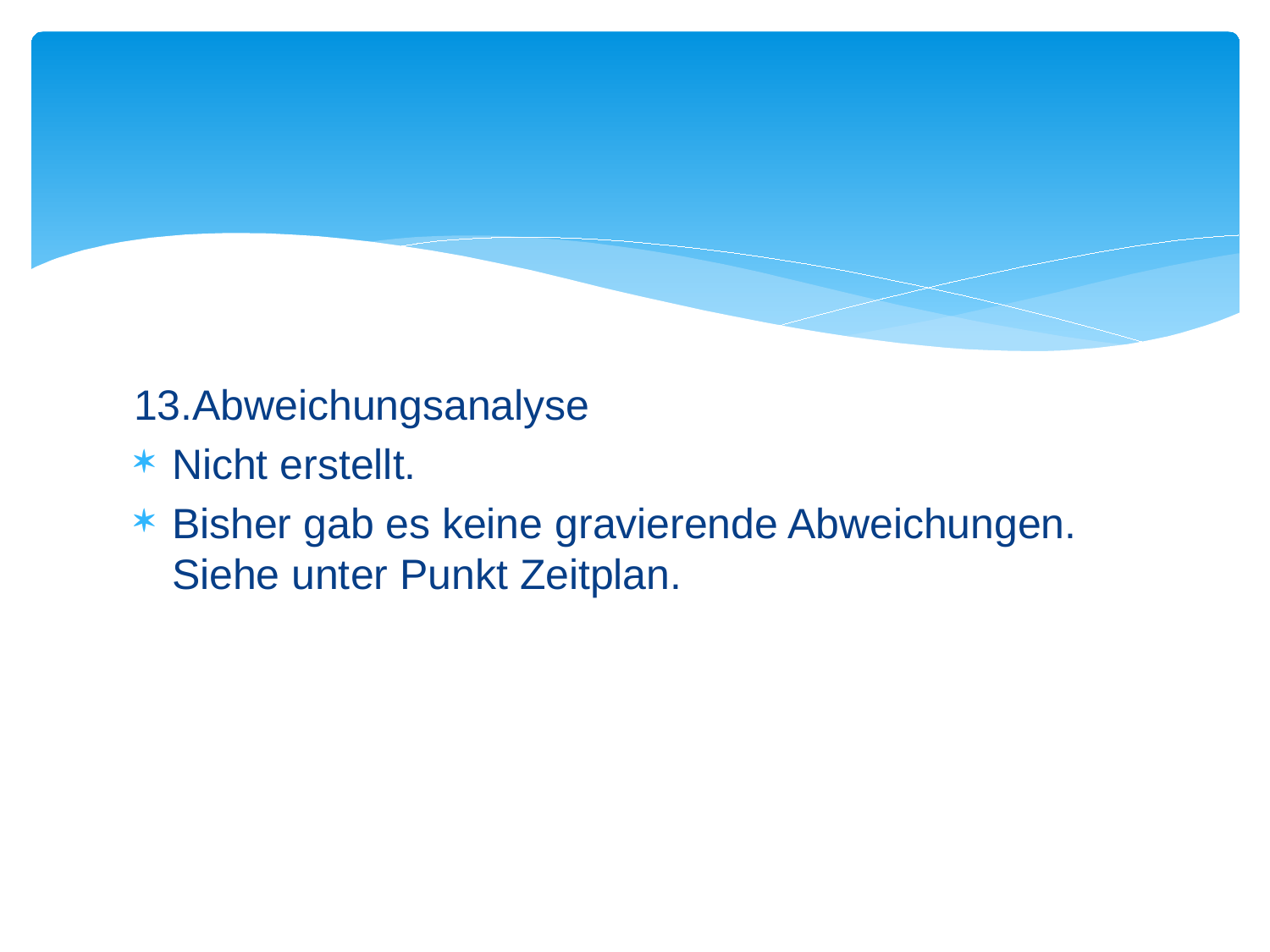

#
13.Abweichungsanalyse
Nicht erstellt.
Bisher gab es keine gravierende Abweichungen. Siehe unter Punkt Zeitplan.